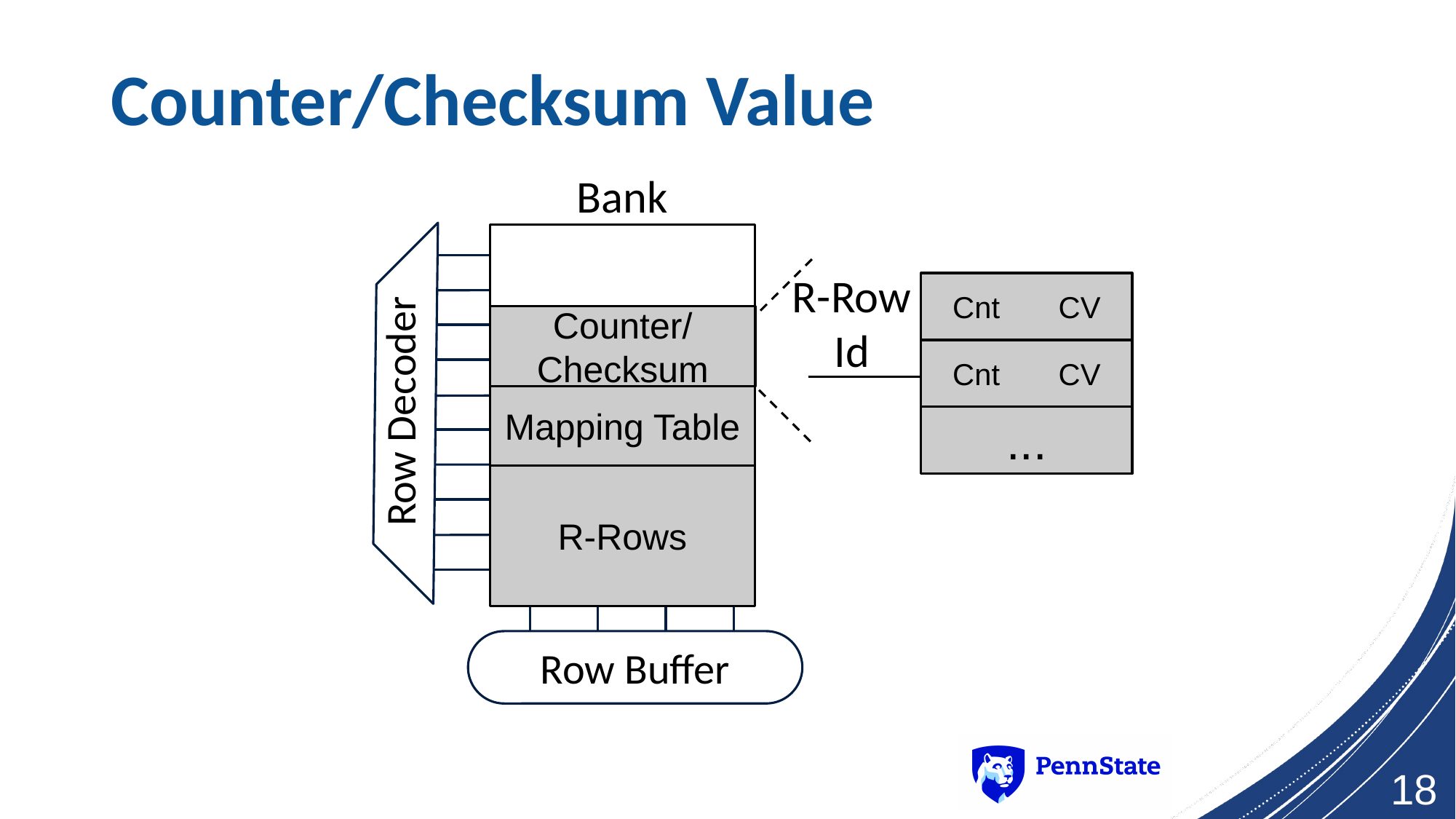

# Counter/Checksum Value
Bank

Cnt       CV

R-Row Id
Counter/
Checksum
Cnt       CV
Row Decoder

Mapping Table
...

R-Rows

Row Buffer
18